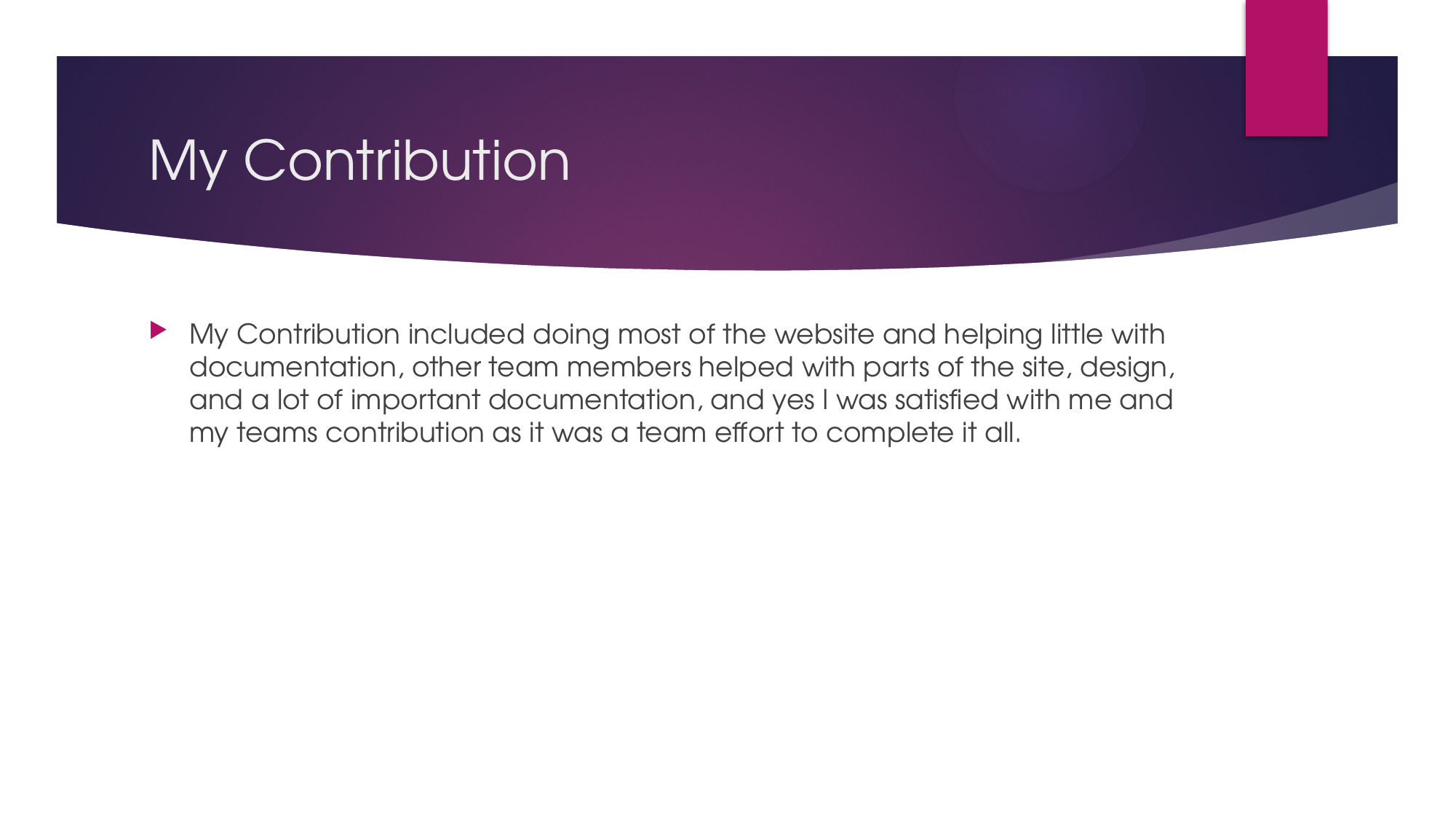

# My Contribution
My Contribution included doing most of the website and helping little with documentation, other team members helped with parts of the site, design, and a lot of important documentation, and yes I was satisfied with me and my teams contribution as it was a team effort to complete it all.